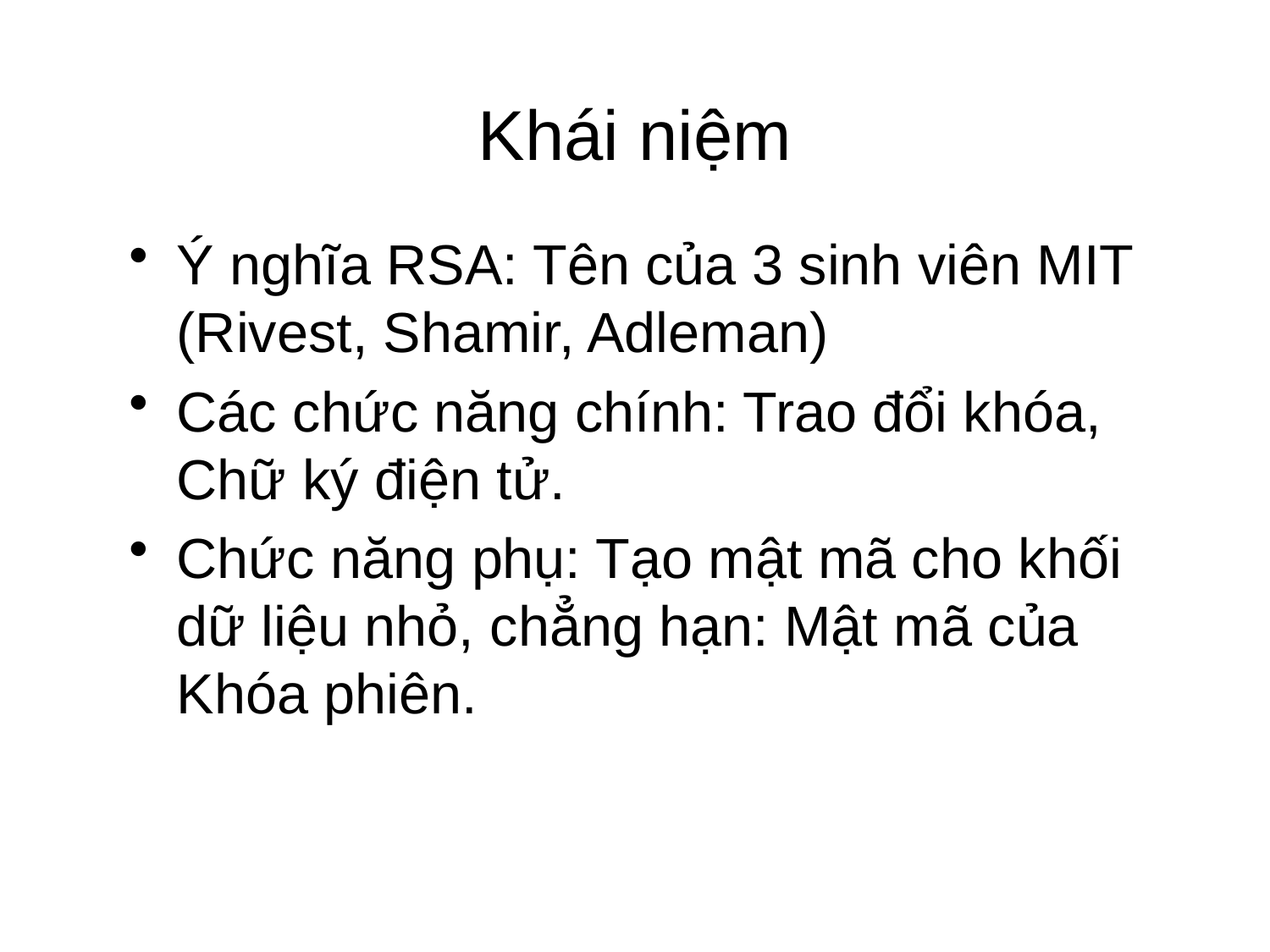

# Khái niệm
Ý nghĩa RSA: Tên của 3 sinh viên MIT (Rivest, Shamir, Adleman)
Các chức năng chính: Trao đổi khóa, Chữ ký điện tử.
Chức năng phụ: Tạo mật mã cho khối dữ liệu nhỏ, chẳng hạn: Mật mã của Khóa phiên.